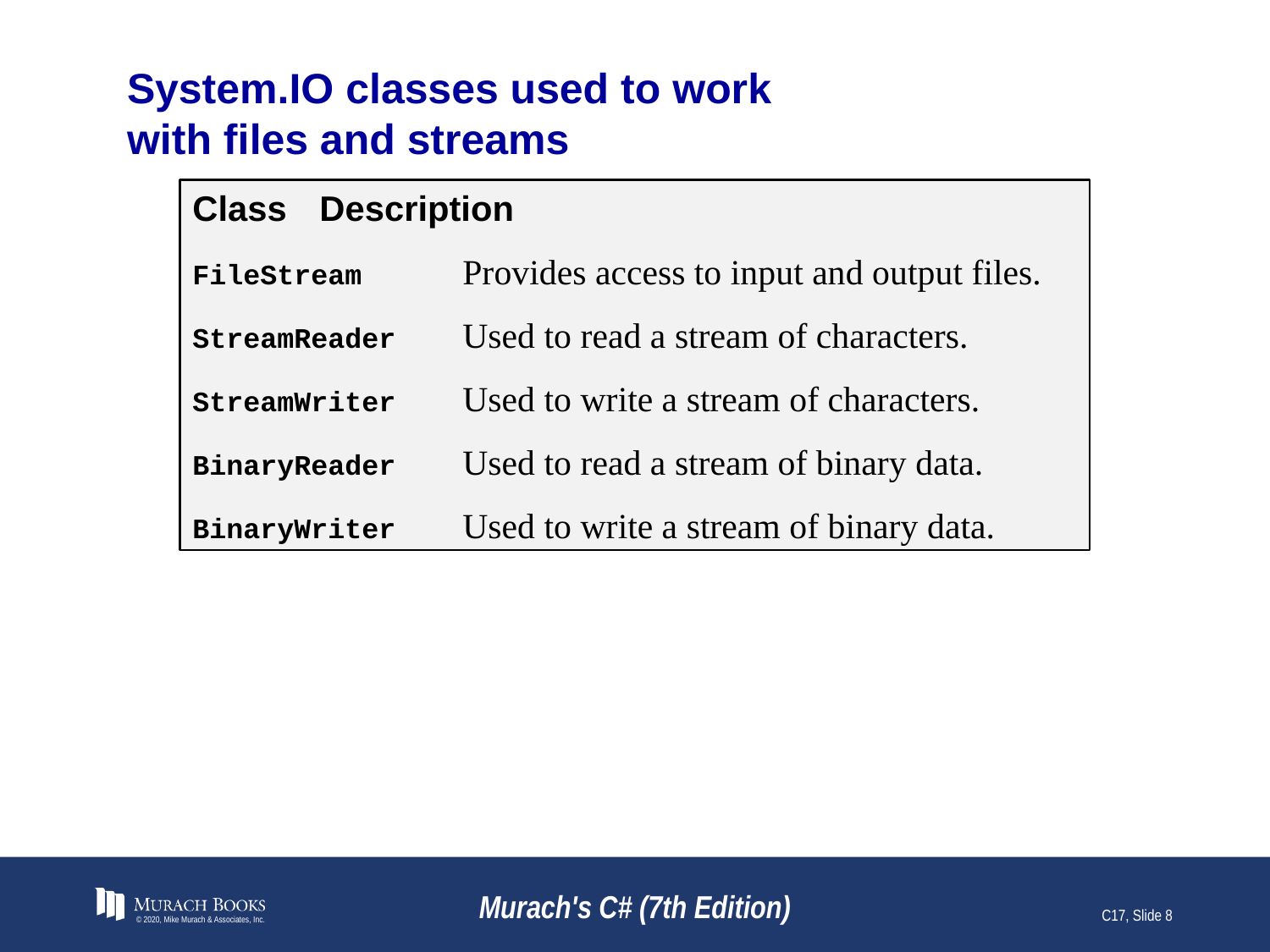

# System.IO classes used to work with files and streams
Class	Description
FileStream	Provides access to input and output files.
StreamReader	Used to read a stream of characters.
StreamWriter	Used to write a stream of characters.
BinaryReader	Used to read a stream of binary data.
BinaryWriter	Used to write a stream of binary data.

© 2020, Mike Murach & Associates, Inc.
Murach's C# (7th Edition)

C17, Slide 8